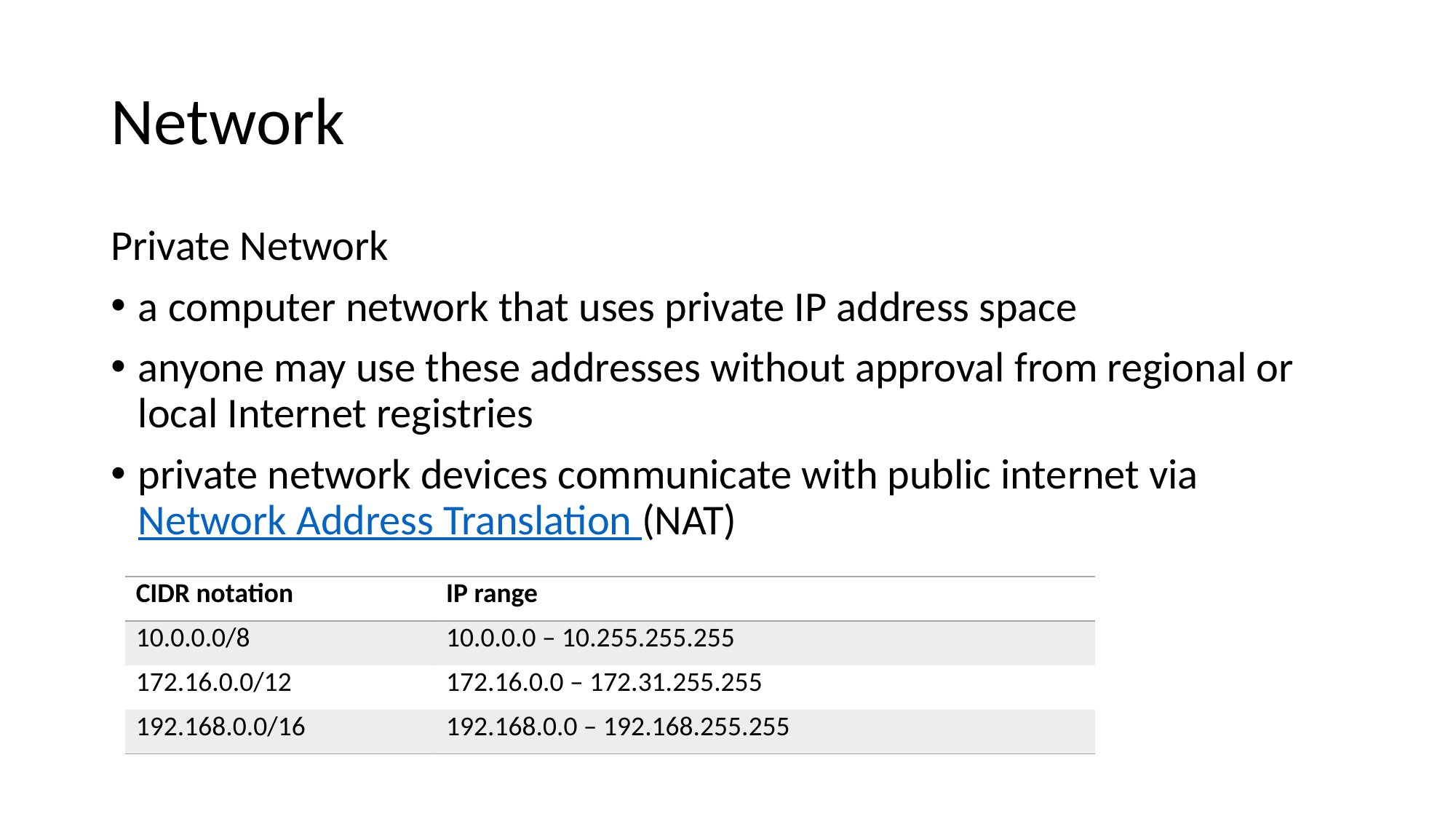

# Network
Private Network
a computer network that uses private IP address space
anyone may use these addresses without approval from regional or local Internet registries
private network devices communicate with public internet via Network Address Translation (NAT)

| CIDR notation | IP range |
| --- | --- |
| 10.0.0.0/8 | 10.0.0.0 – 10.255.255.255 |
| 172.16.0.0/12 | 172.16.0.0 – 172.31.255.255 |
| 192.168.0.0/16 | 192.168.0.0 – 192.168.255.255 |